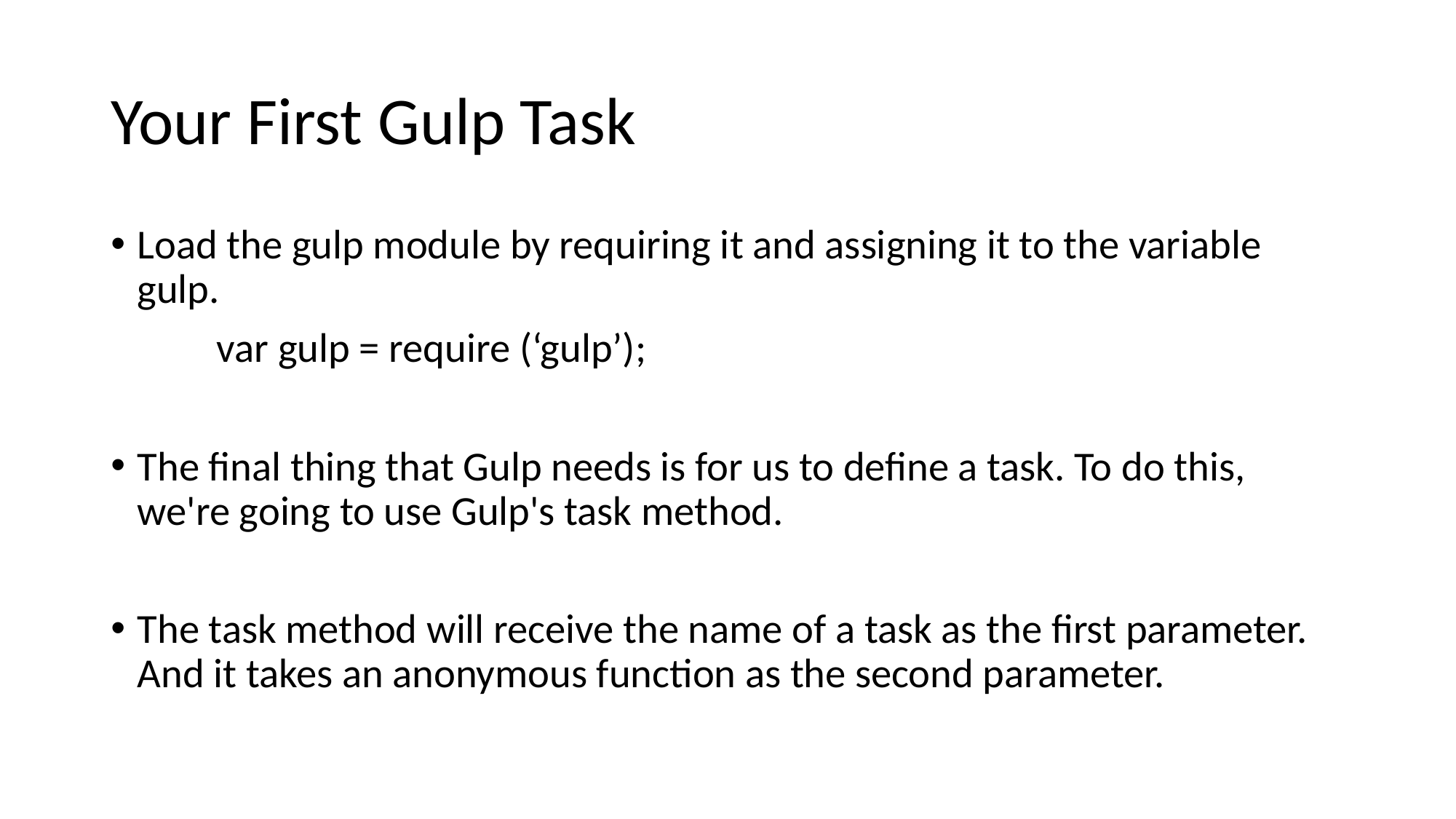

# Your First Gulp Task
Load the gulp module by requiring it and assigning it to the variable gulp.
	var gulp = require (‘gulp’);

The final thing that Gulp needs is for us to define a task. To do this, we're going to use Gulp's task method.

The task method will receive the name of a task as the first parameter. And it takes an anonymous function as the second parameter.